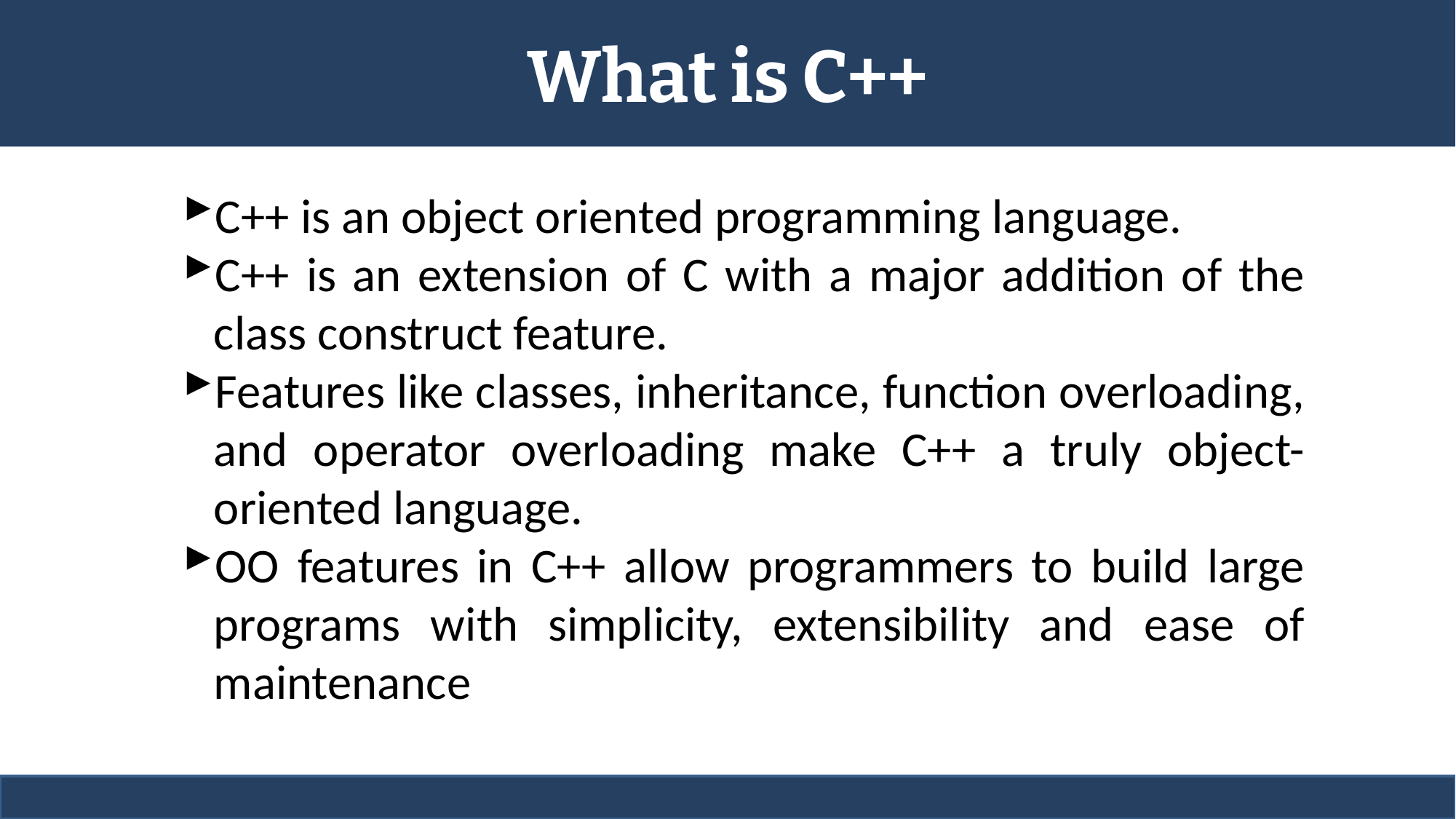

# What is C++
C++ is an object oriented programming language.
C++ is an extension of C with a major addition of the class construct feature.
Features like classes, inheritance, function overloading, and operator overloading make C++ a truly object-oriented language.
OO features in C++ allow programmers to build large programs with simplicity, extensibility and ease of maintenance